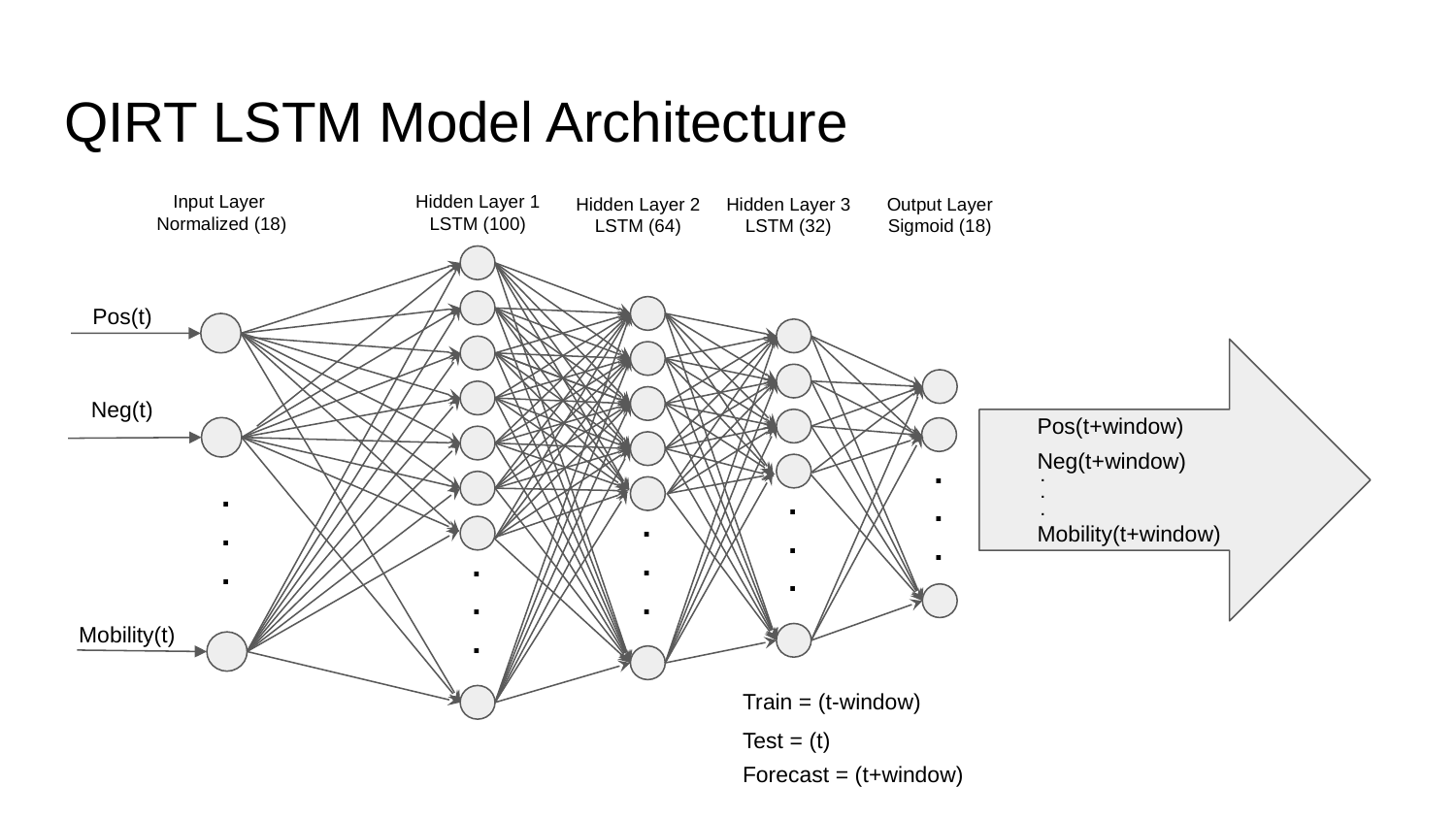

# QIRT LSTM Model Architecture
Hidden Layer 1 LSTM (100)
Input Layer
Normalized (18)
Output Layer Sigmoid (18)
Hidden Layer 2 LSTM (64)
Hidden Layer 3 LSTM (32)

Pos(t)

Neg(t)

Pos(t+window)

Neg(t+window)
...
...

...
...

...
Mobility(t+window)

...

Mobility(t)

Train = (t-window)

Test = (t)
Forecast = (t+window)